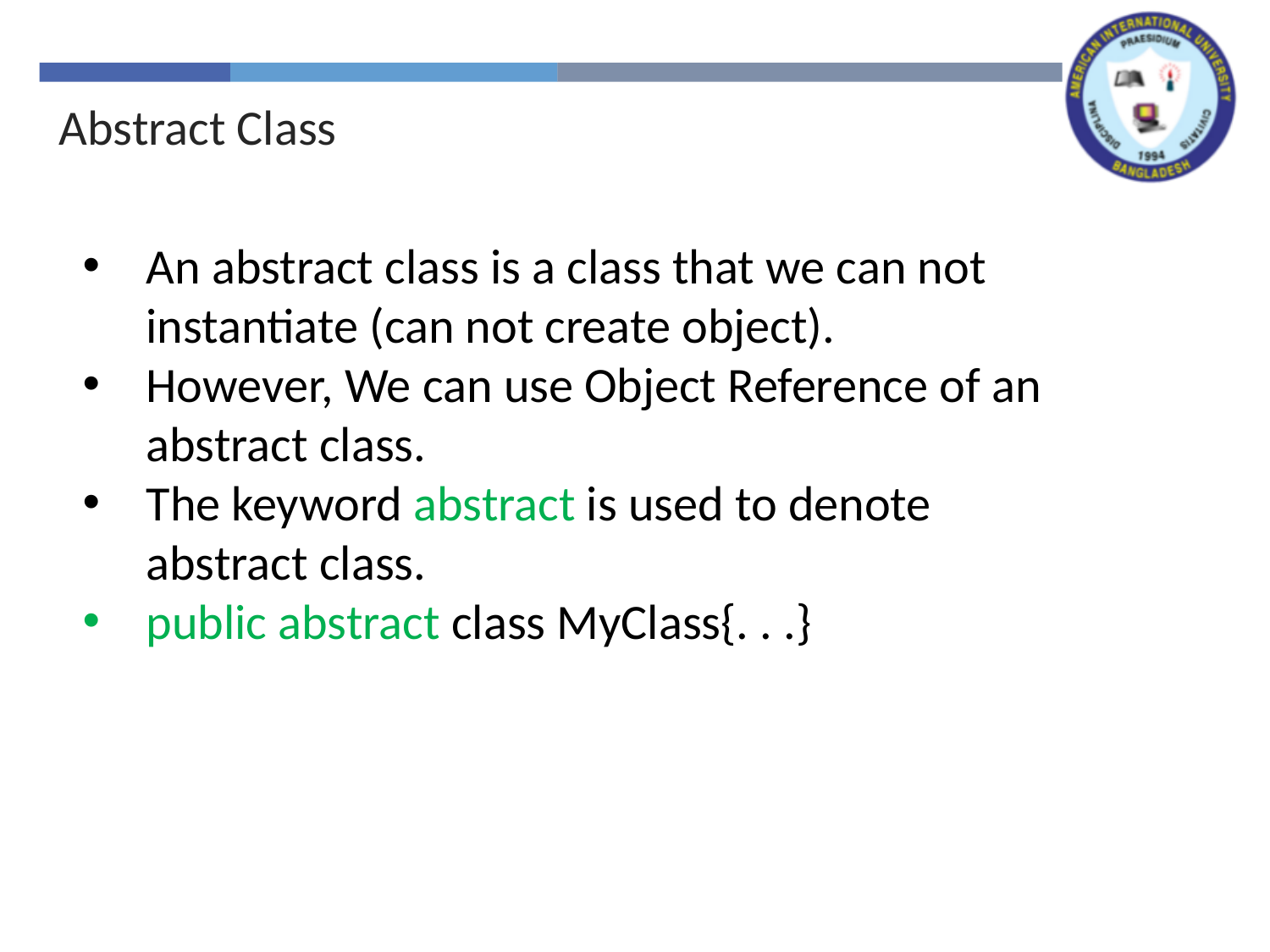

Abstract Class
An abstract class is a class that we can not instantiate (can not create object).
However, We can use Object Reference of an abstract class.
The keyword abstract is used to denote abstract class.
public abstract class MyClass{. . .}